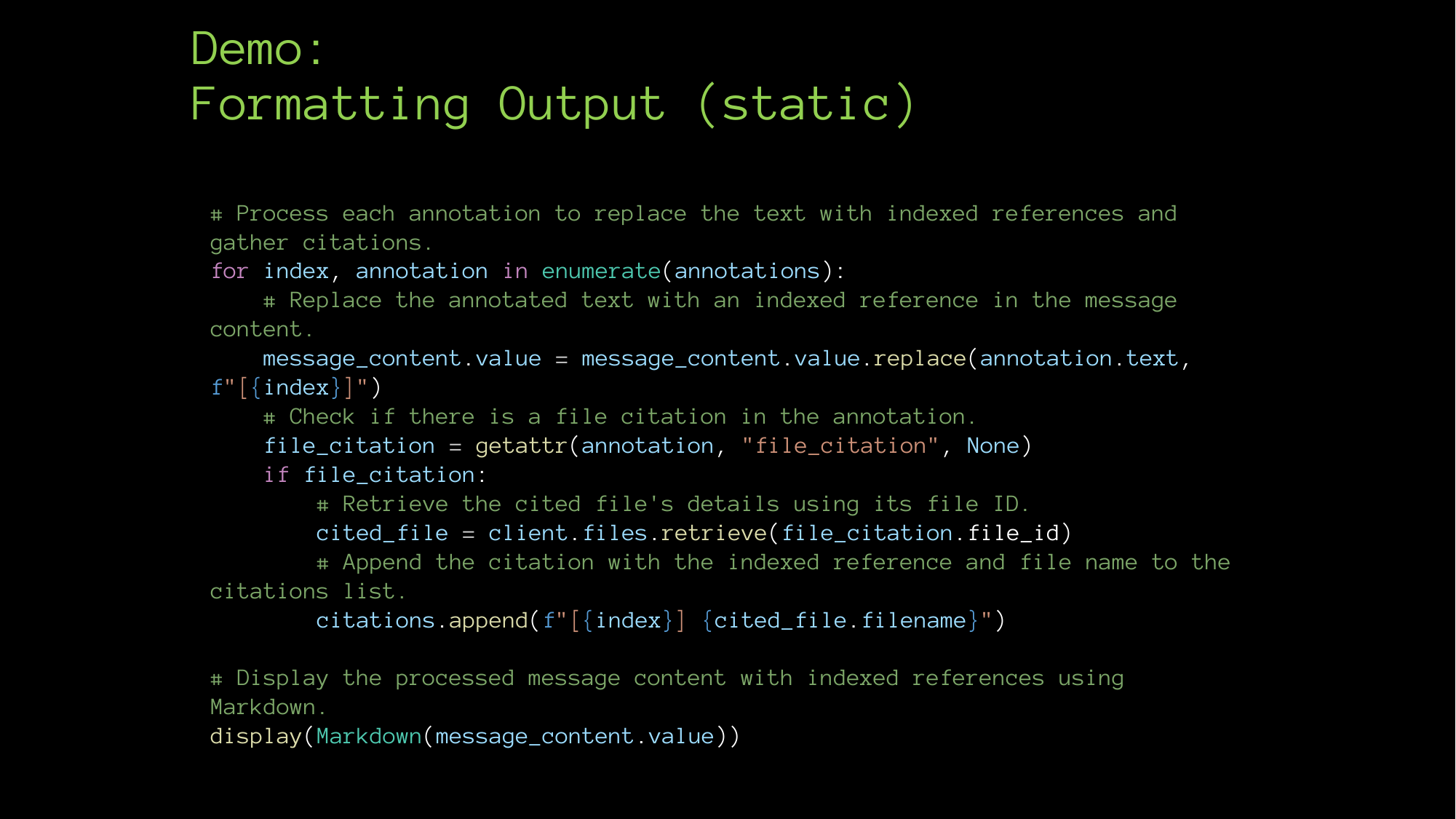

# Demo: Formatting Output (static)
# Process each annotation to replace the text with indexed references and gather citations.
for index, annotation in enumerate(annotations):
    # Replace the annotated text with an indexed reference in the message content.
    message_content.value = message_content.value.replace(annotation.text, f"[{index}]")
    # Check if there is a file citation in the annotation.
    file_citation = getattr(annotation, "file_citation", None)
    if file_citation:
        # Retrieve the cited file's details using its file ID.
        cited_file = client.files.retrieve(file_citation.file_id)
        # Append the citation with the indexed reference and file name to the citations list.
        citations.append(f"[{index}] {cited_file.filename}")
# Display the processed message content with indexed references using Markdown.
display(Markdown(message_content.value))